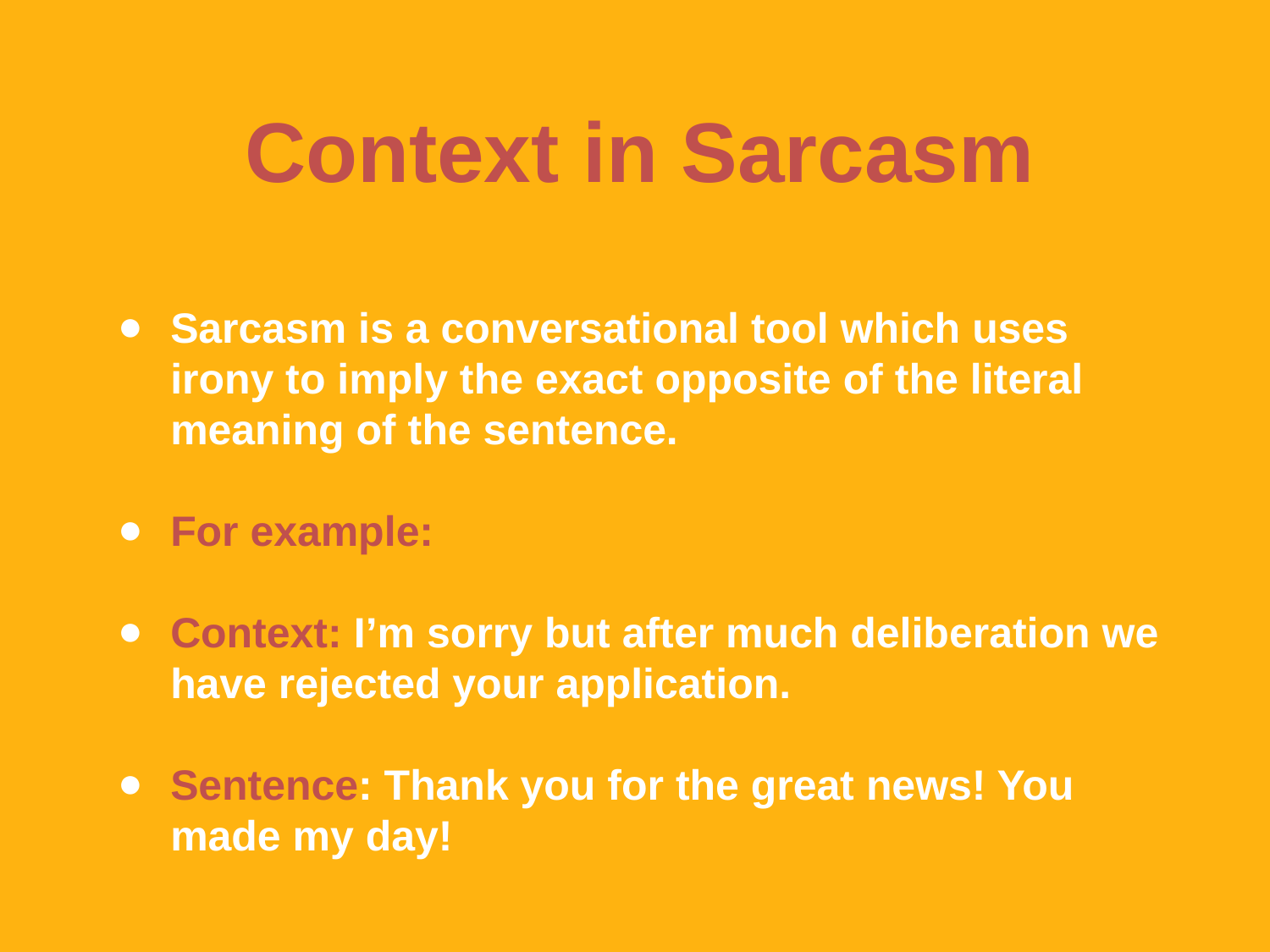

Context in Sarcasm

Sarcasm is a conversational tool which uses irony to imply the exact opposite of the literal meaning of the sentence.

For example:

Context: I’m sorry but after much deliberation we have rejected your application.

Sentence: Thank you for the great news! You made my day!